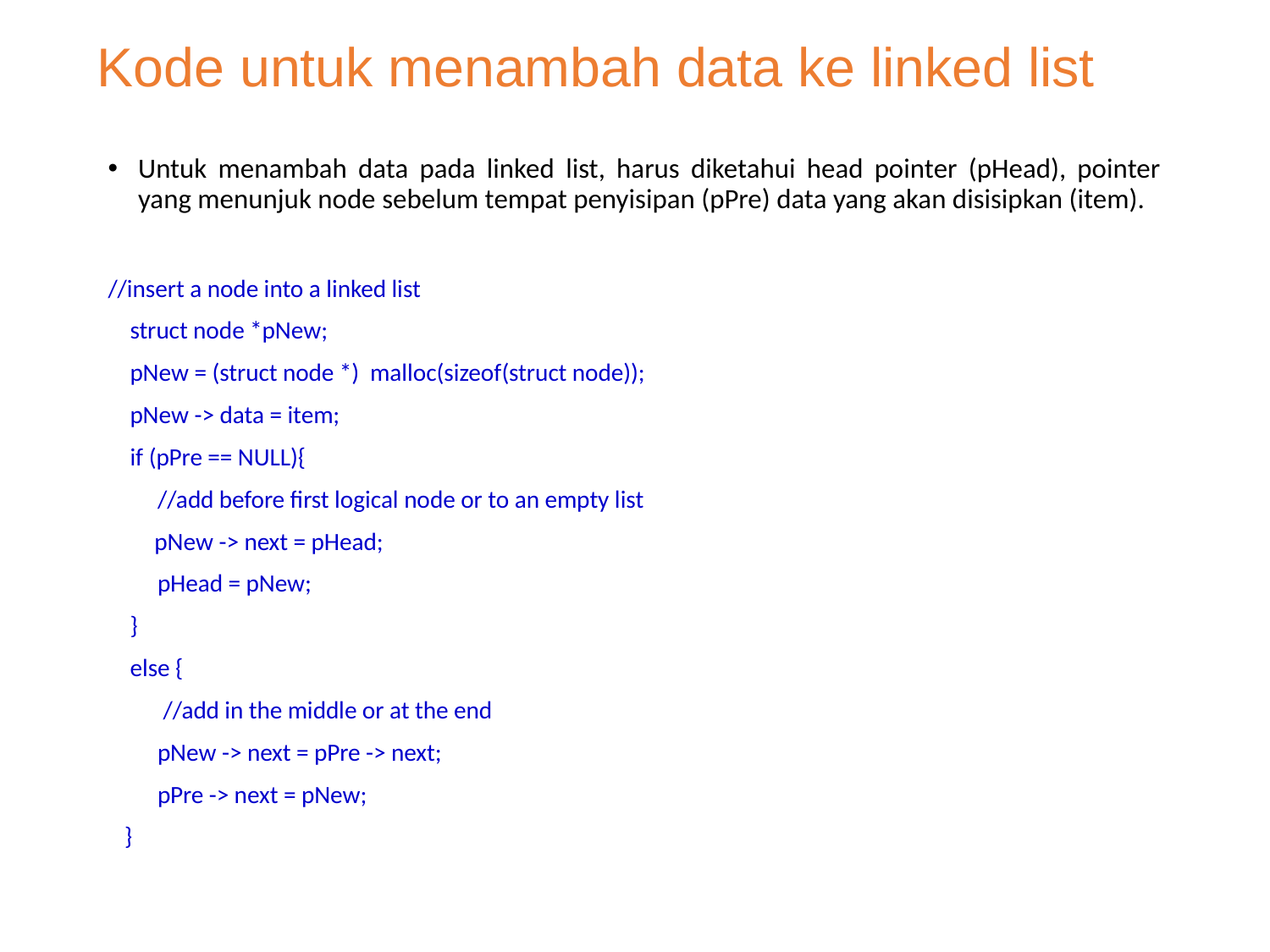

# Kode untuk menambah data ke linked list
Untuk menambah data pada linked list, harus diketahui head pointer (pHead), pointer yang menunjuk node sebelum tempat penyisipan (pPre) data yang akan disisipkan (item).

//insert a node into a linked list
    struct node *pNew;
    pNew = (struct node *)  malloc(sizeof(struct node));
    pNew -> data = item;
    if (pPre == NULL){
         //add before first logical node or to an empty list
	   pNew -> next = pHead;
         pHead = pNew;
    }
    else {
          //add in the middle or at the end
         pNew -> next = pPre -> next;
         pPre -> next = pNew;
   }